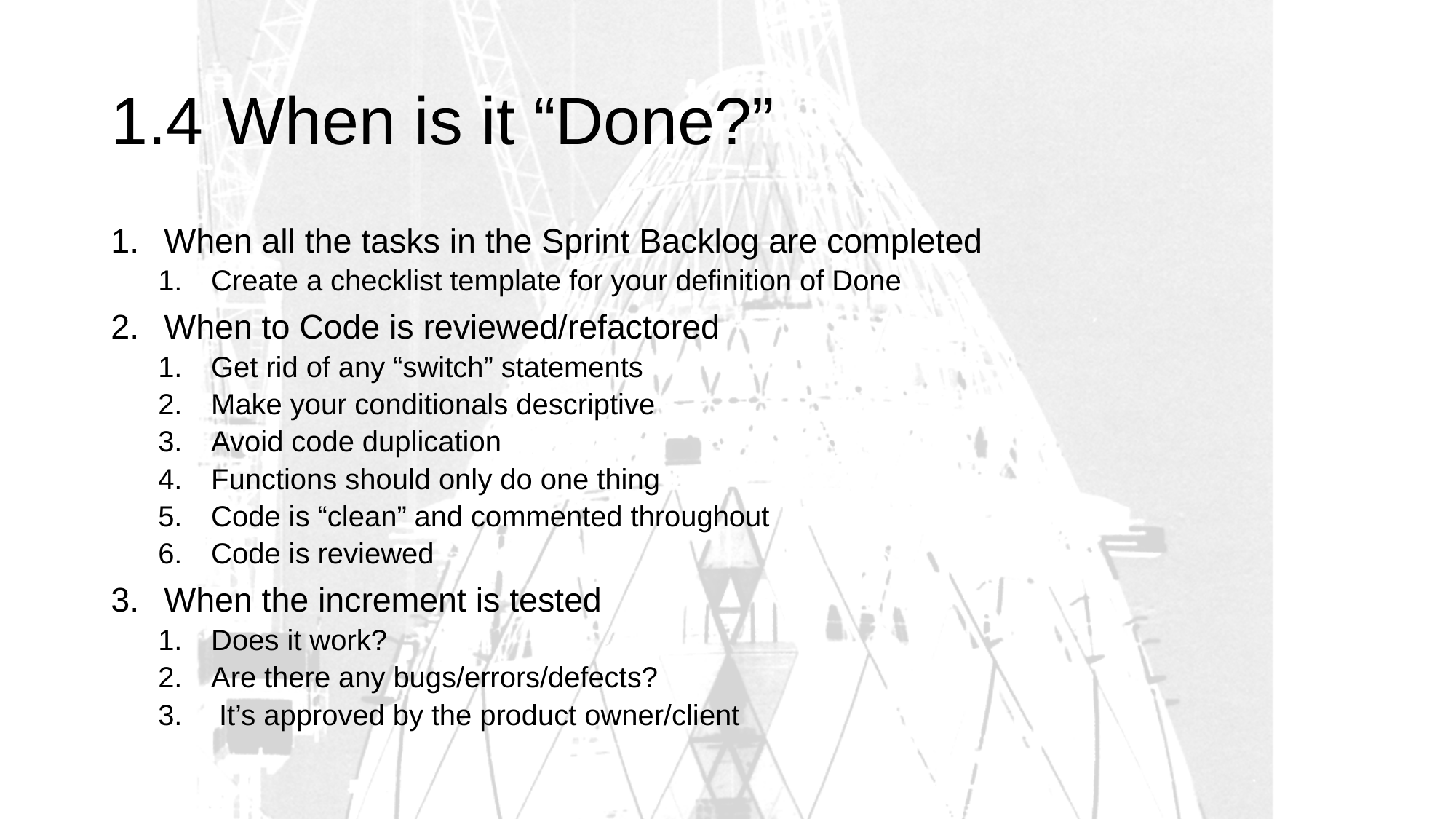

# 1.4 When is it “Done?”
When all the tasks in the Sprint Backlog are completed
Create a checklist template for your definition of Done
When to Code is reviewed/refactored
Get rid of any “switch” statements
Make your conditionals descriptive
Avoid code duplication
Functions should only do one thing
Code is “clean” and commented throughout
Code is reviewed
When the increment is tested
Does it work?
Are there any bugs/errors/defects?
 It’s approved by the product owner/client